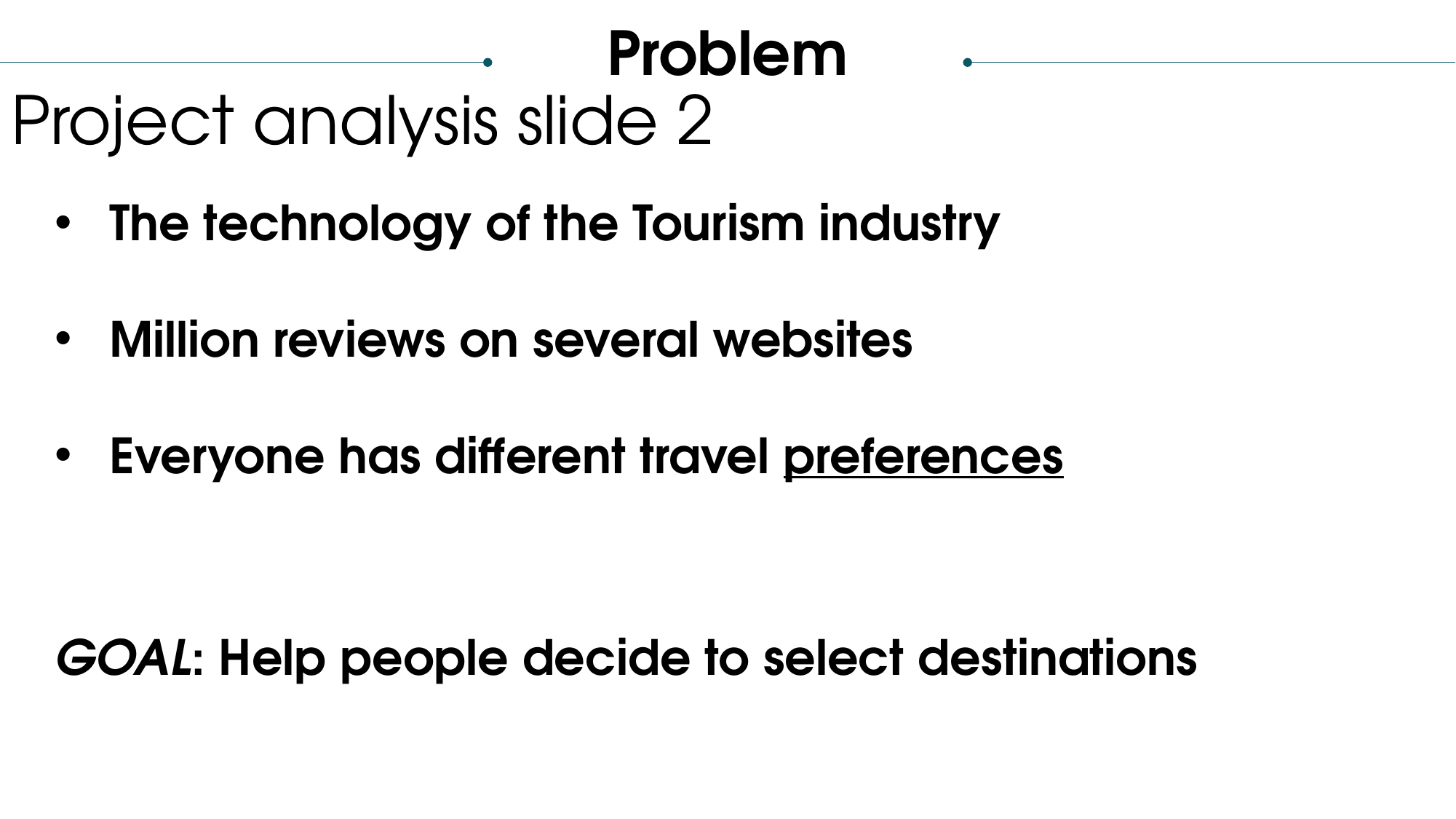

Problem
Project analysis slide 2
The technology of the Tourism industry
Million reviews on several websites
Everyone has different travel preferences
GOAL: Help people decide to select destinations